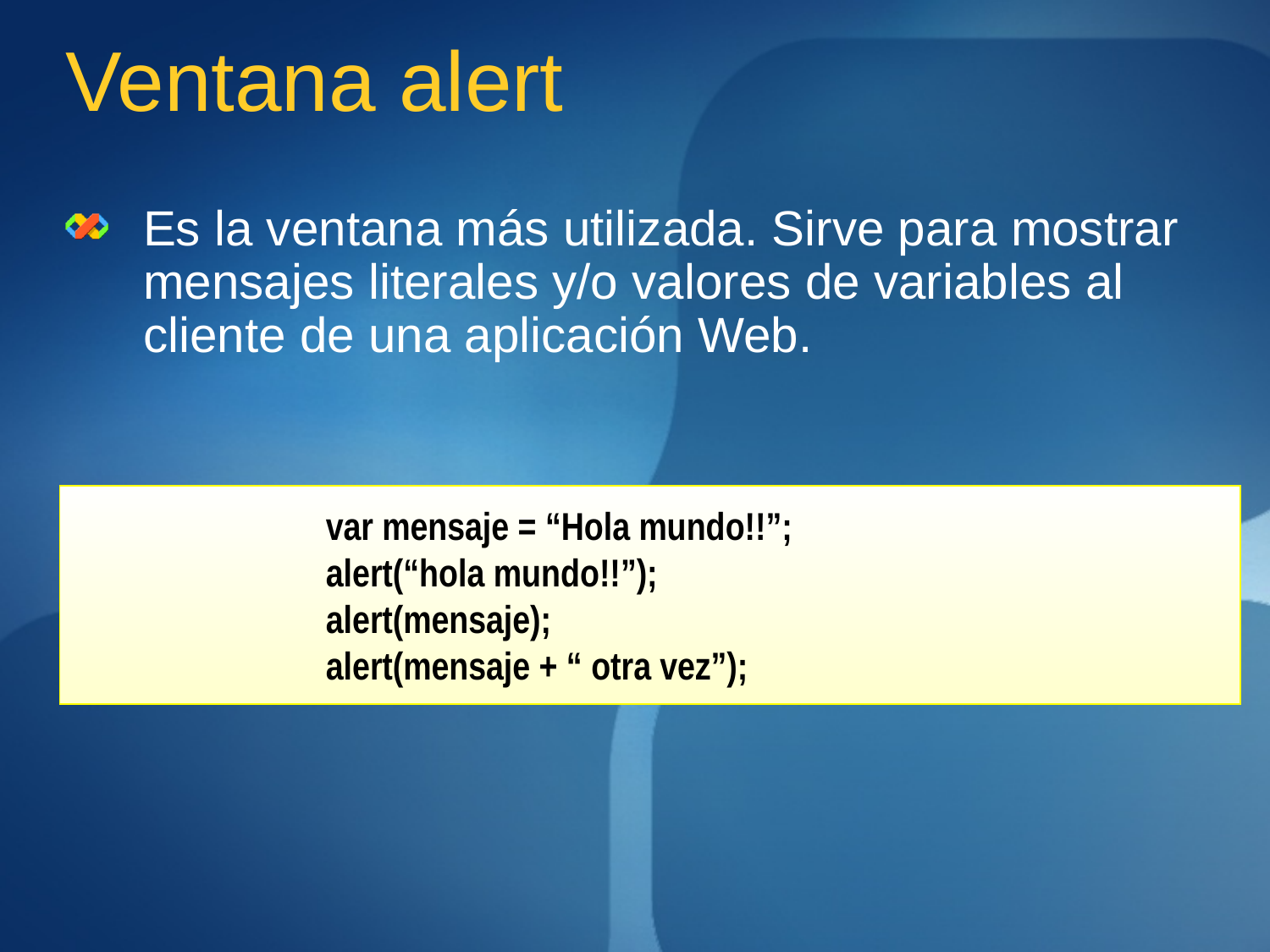

# Ventana alert
Es la ventana más utilizada. Sirve para mostrar mensajes literales y/o valores de variables al cliente de una aplicación Web.
		var mensaje = “Hola mundo!!”;
		alert(“hola mundo!!”);
		alert(mensaje);
		alert(mensaje + “ otra vez”);